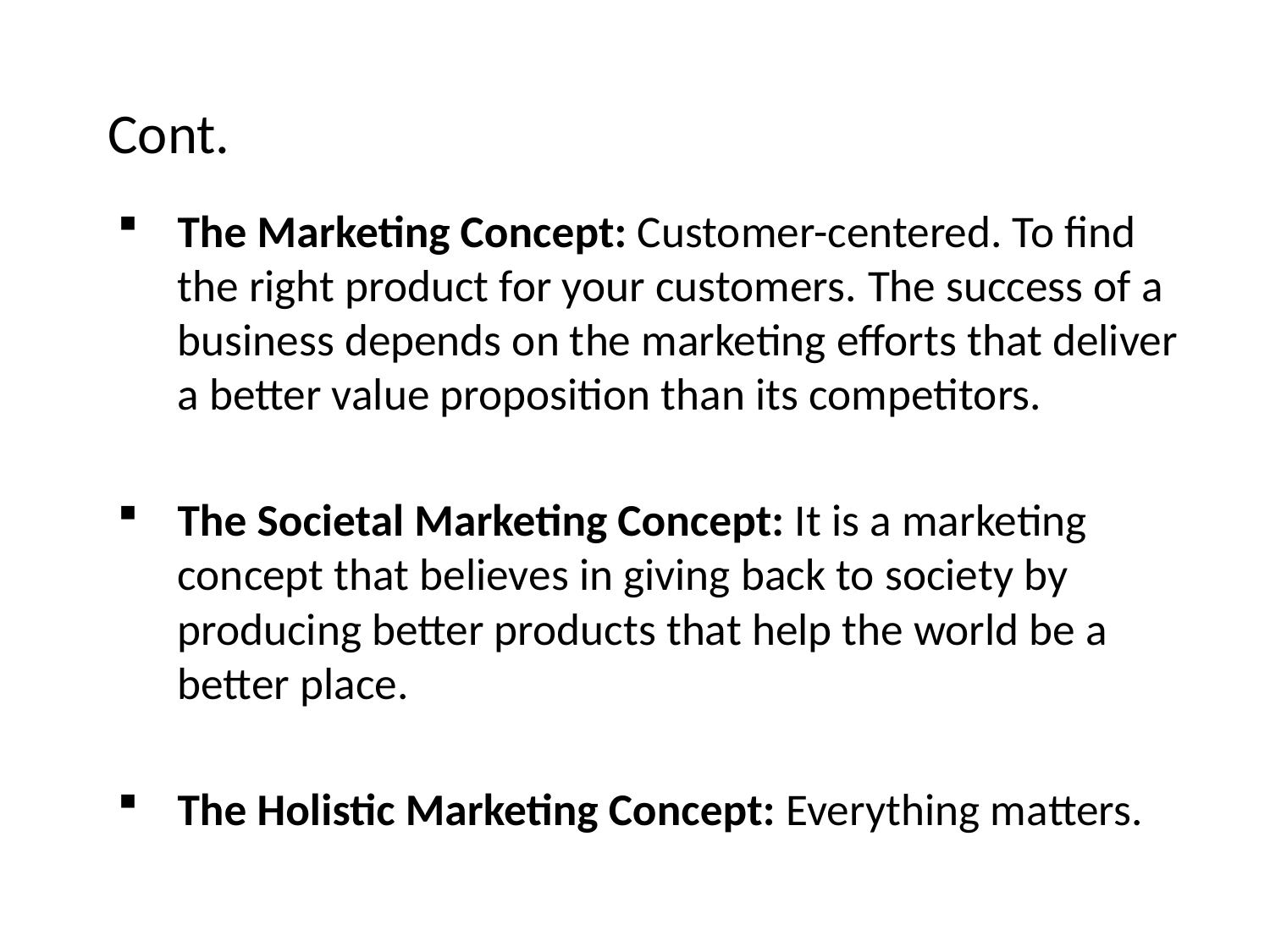

# Cont.
The Marketing Concept: Customer-centered. To find the right product for your customers. The success of a business depends on the marketing efforts that deliver a better value proposition than its competitors.

The Societal Marketing Concept: It is a marketing concept that believes in giving back to society by producing better products that help the world be a better place.

The Holistic Marketing Concept: Everything matters.